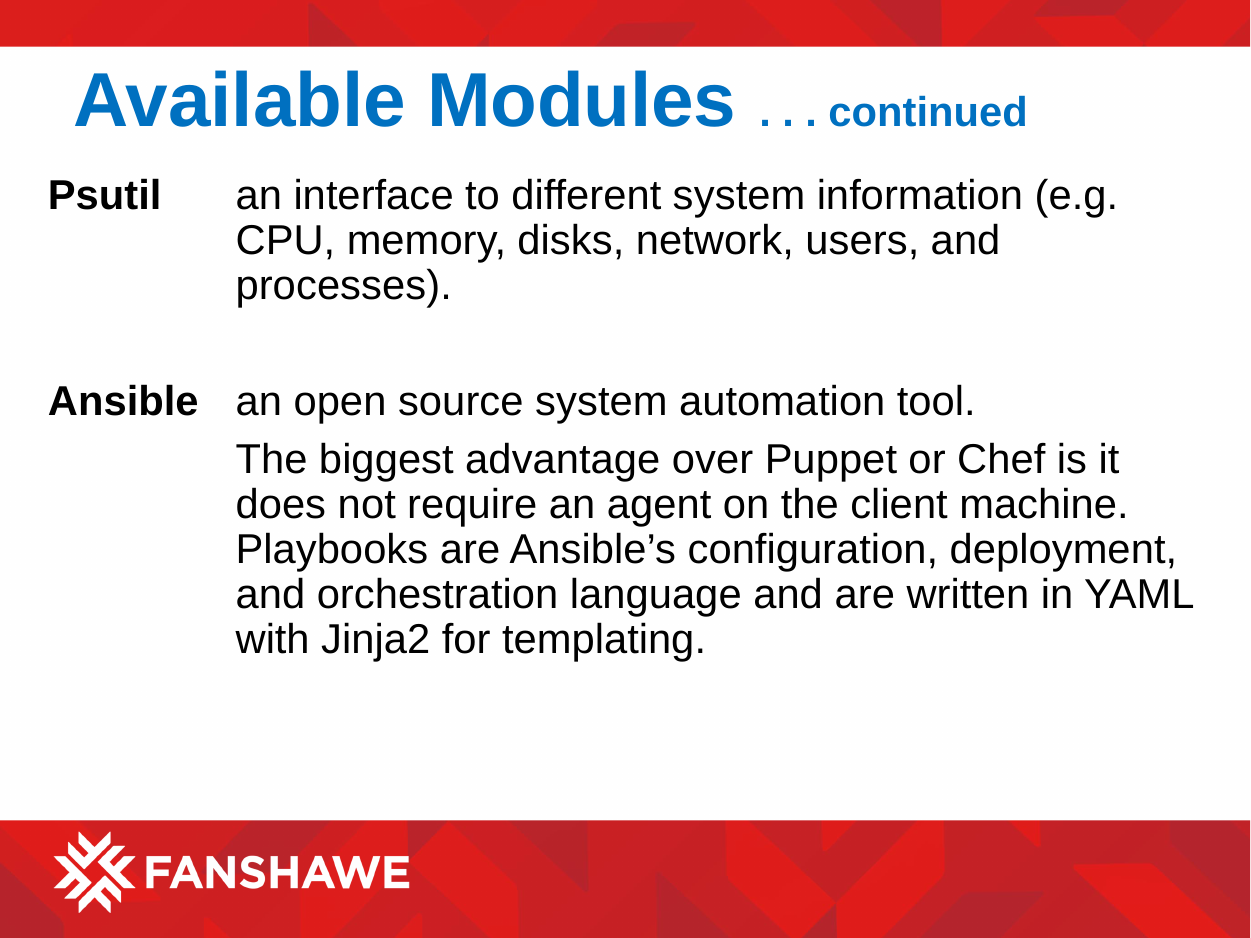

# Available Modules  . . . continued
Psutil 	an interface to different system information (e.g. CPU, memory, disks, network, users, and processes).

Ansible 	an open source system automation tool.
	The biggest advantage over Puppet or Chef is it does not require an agent on the client machine. Playbooks are Ansible’s configuration, deployment, and orchestration language and are written in YAML with Jinja2 for templating.